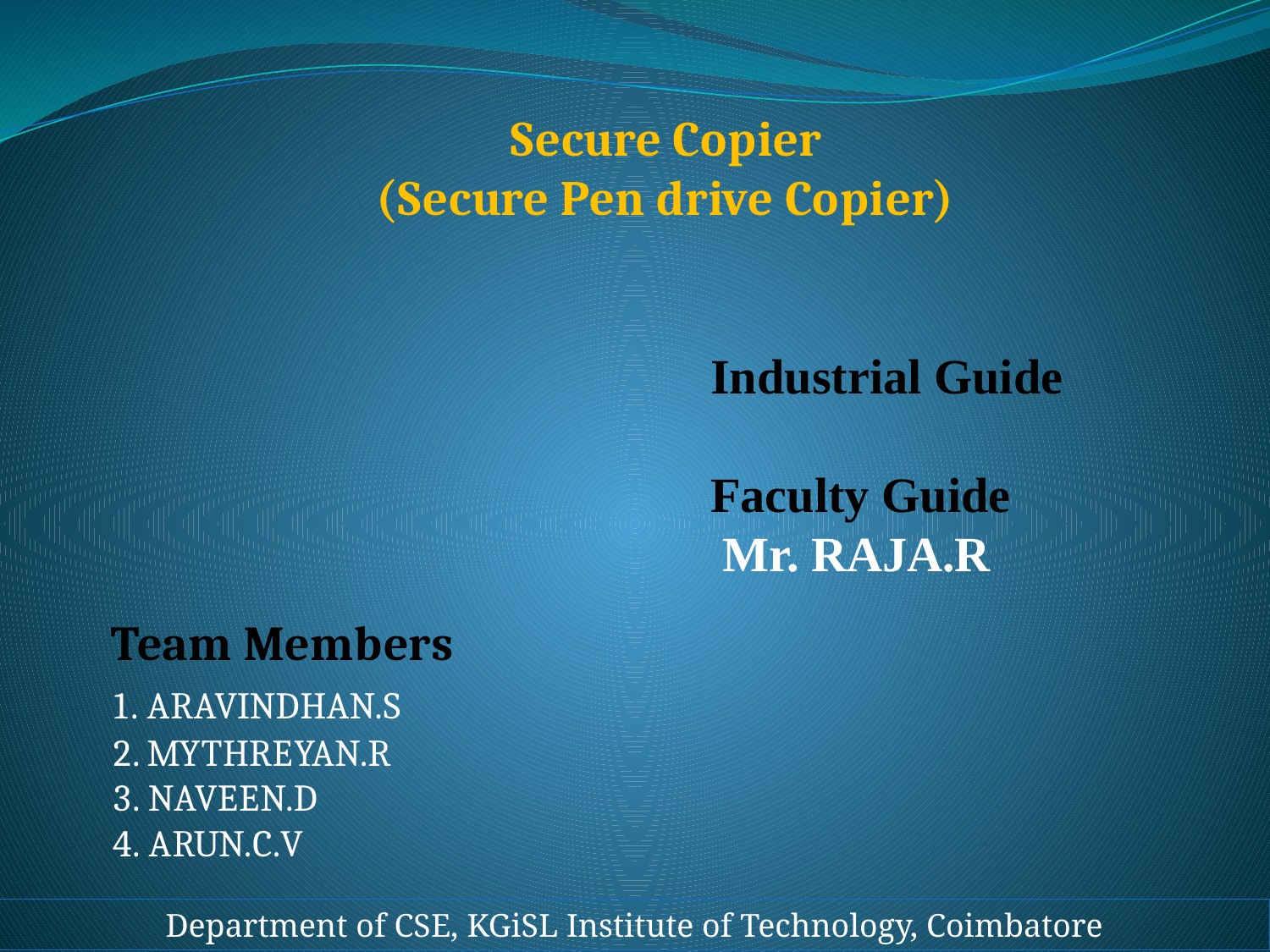

# Secure Copier (Secure Pen drive Copier)
      Industrial Guide

      Faculty Guide
       Mr. RAJA.R

         Team Members
         1. ARAVINDHAN.S
            2. MYTHREYAN.R
            3. NAVEEN.D
            4. ARUN.C.V

Department of CSE, KGiSL Institute of Technology, Coimbatore